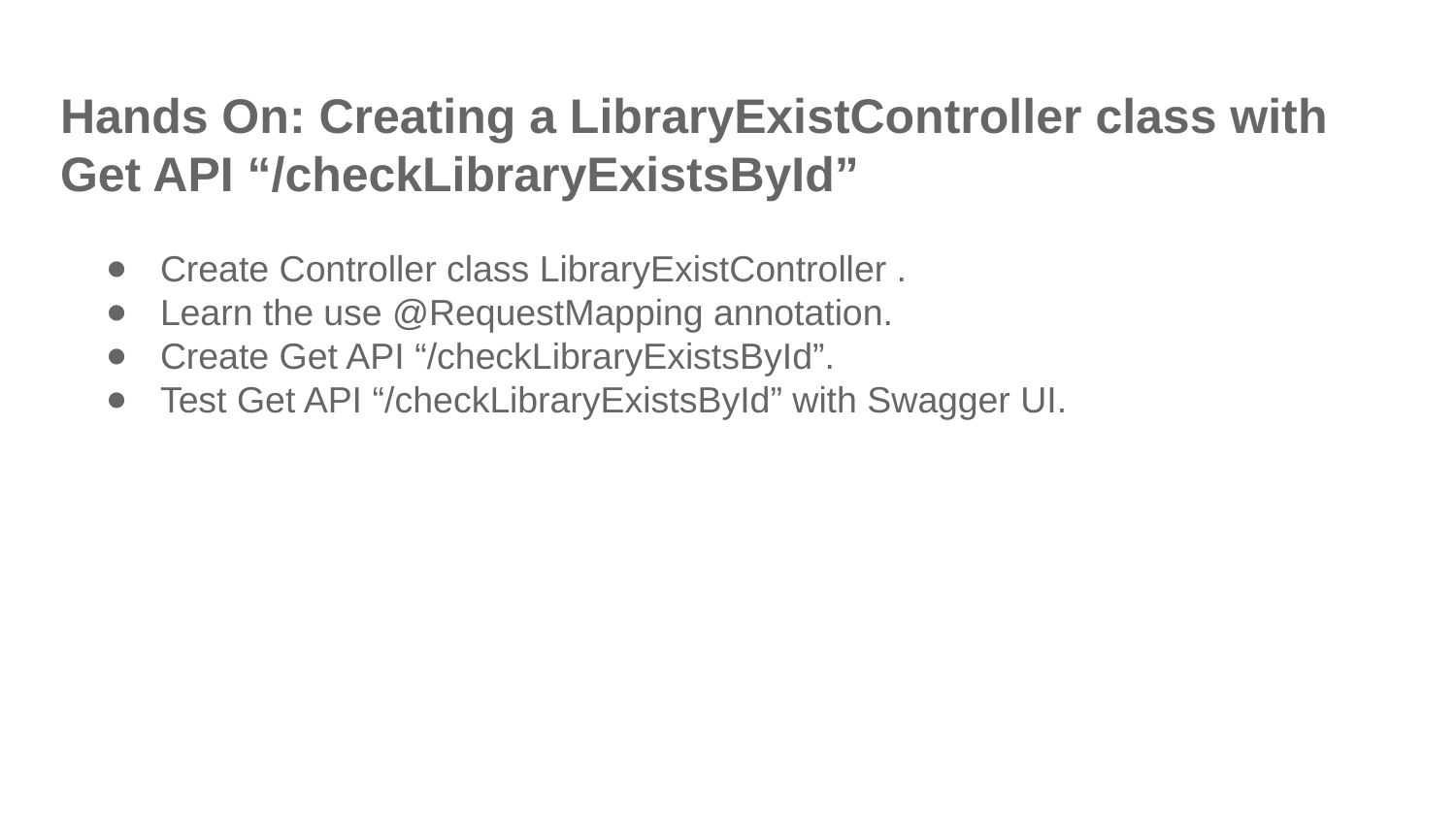

# Hands On: Creating a LibraryExistController class with Get API “/checkLibraryExistsById”
Create Controller class LibraryExistController .
Learn the use @RequestMapping annotation.
Create Get API “/checkLibraryExistsById”.
Test Get API “/checkLibraryExistsById” with Swagger UI.